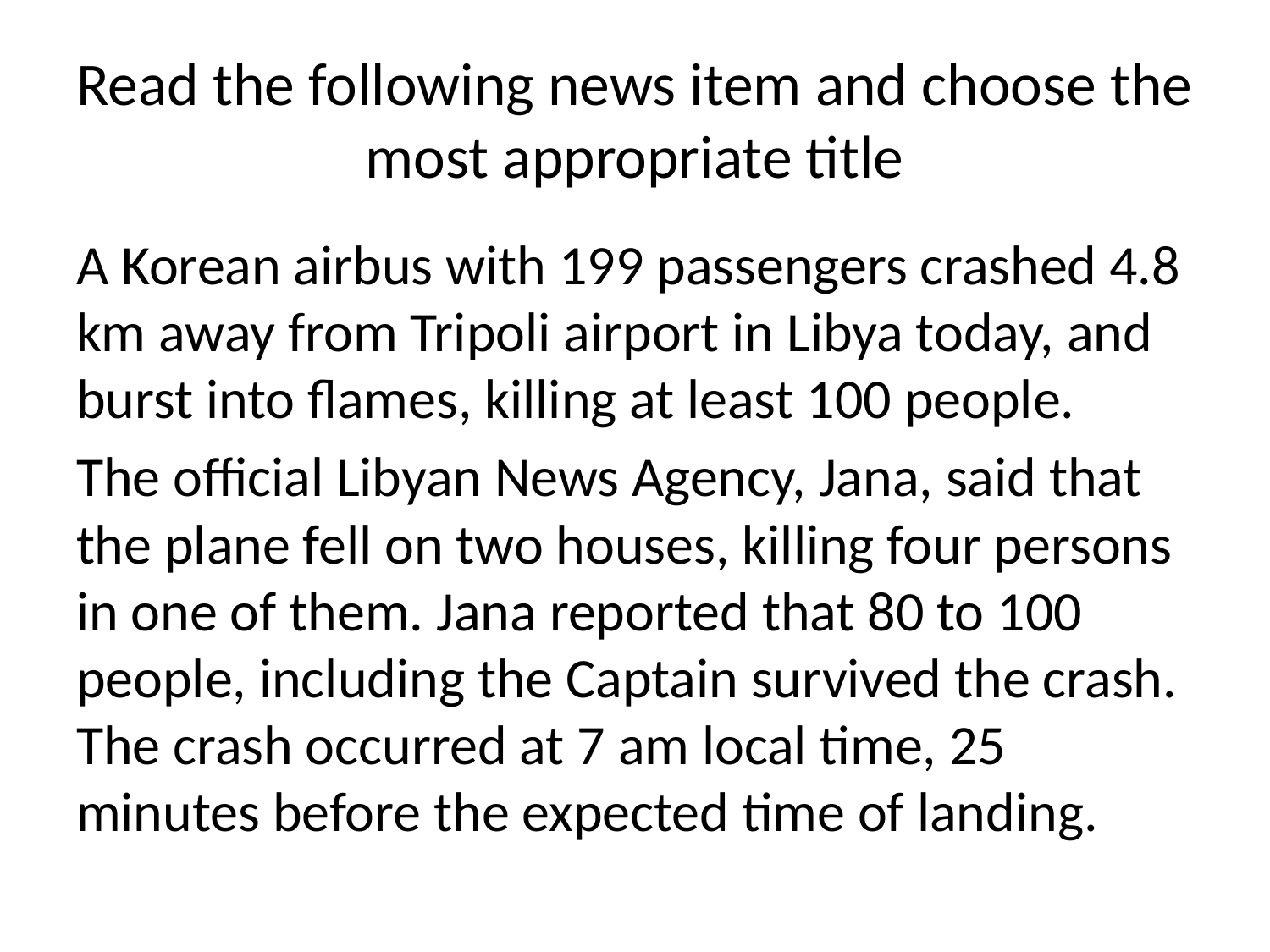

# Read the following news item and choose the most appropriate title
A Korean airbus with 199 passengers crashed 4.8 km away from Tripoli airport in Libya today, and burst into flames, killing at least 100 people.
The official Libyan News Agency, Jana, said that the plane fell on two houses, killing four persons in one of them. Jana reported that 80 to 100 people, including the Captain survived the crash. The crash occurred at 7 am local time, 25 minutes before the expected time of landing.